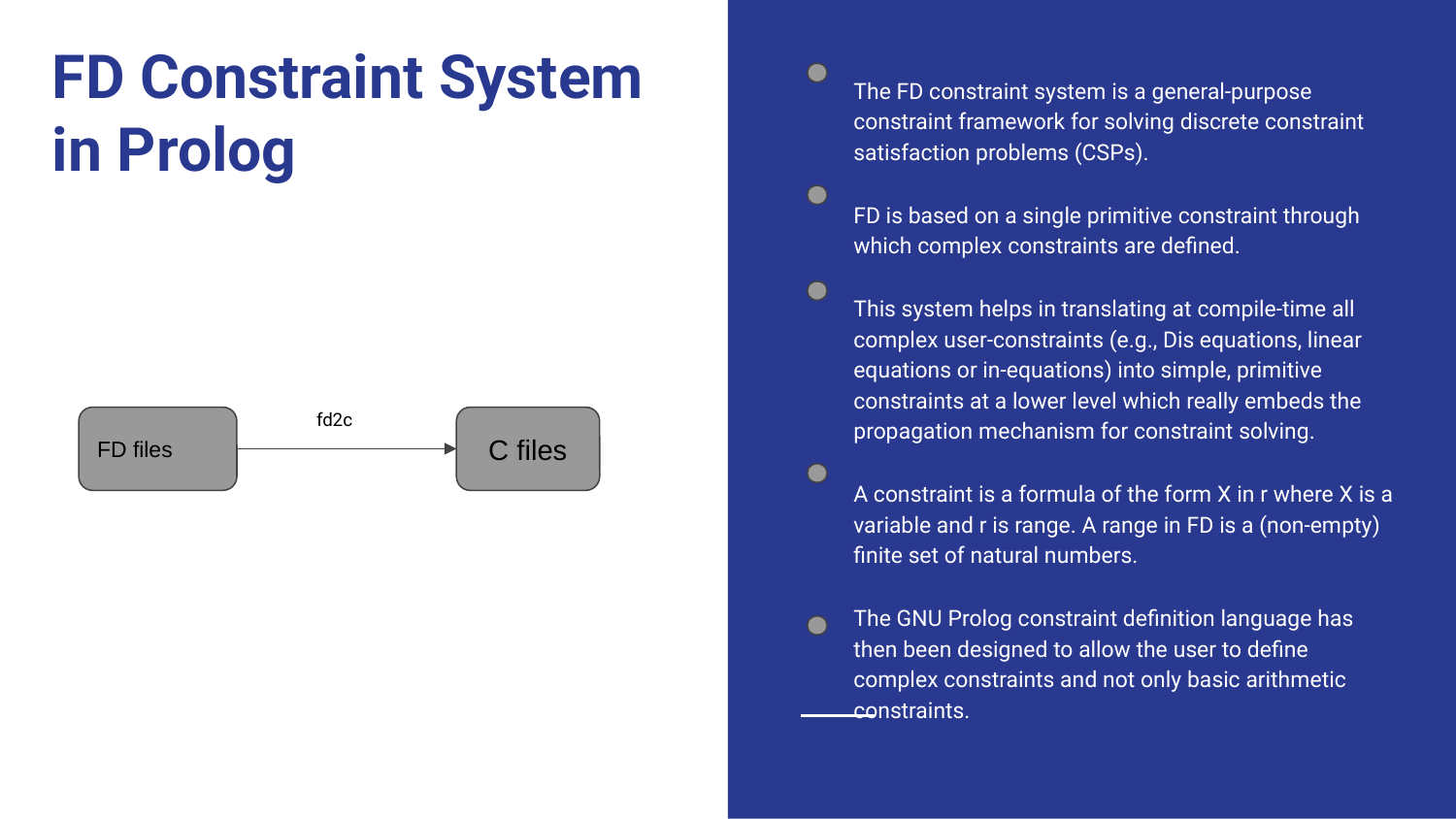

# FD Constraint System in Prolog

The FD constraint system is a general-purpose constraint framework for solving discrete constraint satisfaction problems (CSPs).
FD is based on a single primitive constraint through which complex constraints are defined.
This system helps in translating at compile-time all complex user-constraints (e.g., Dis equations, linear equations or in-equations) into simple, primitive constraints at a lower level which really embeds the propagation mechanism for constraint solving.
A constraint is a formula of the form X in r where X is a variable and r is range. A range in FD is a (non-empty) finite set of natural numbers.
The GNU Prolog constraint definition language has then been designed to allow the user to define complex constraints and not only basic arithmetic constraints.

fd2c
C files
FD files